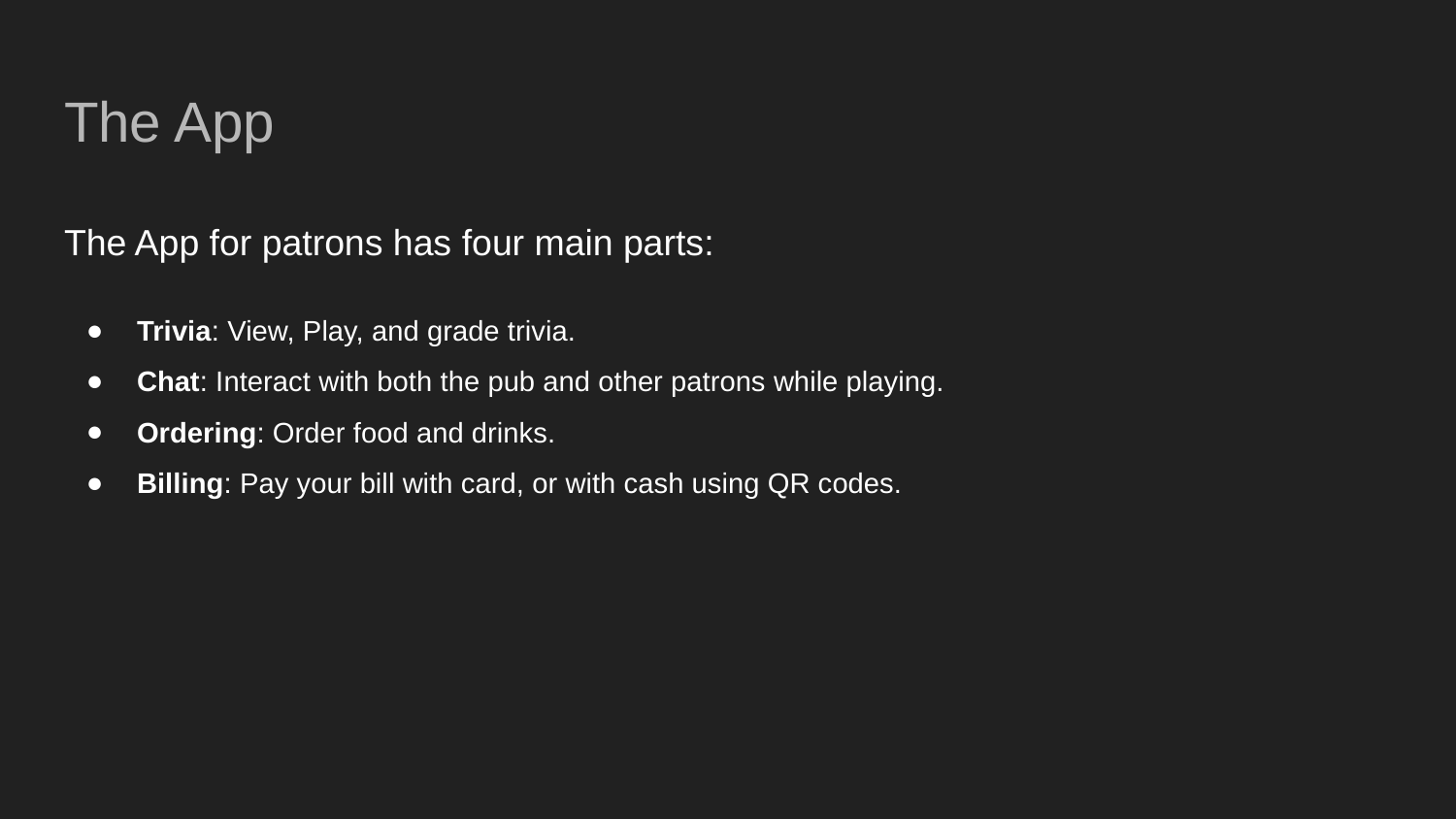

# The App
The App for patrons has four main parts:
Trivia: View, Play, and grade trivia.
Chat: Interact with both the pub and other patrons while playing.
Ordering: Order food and drinks.
Billing: Pay your bill with card, or with cash using QR codes.